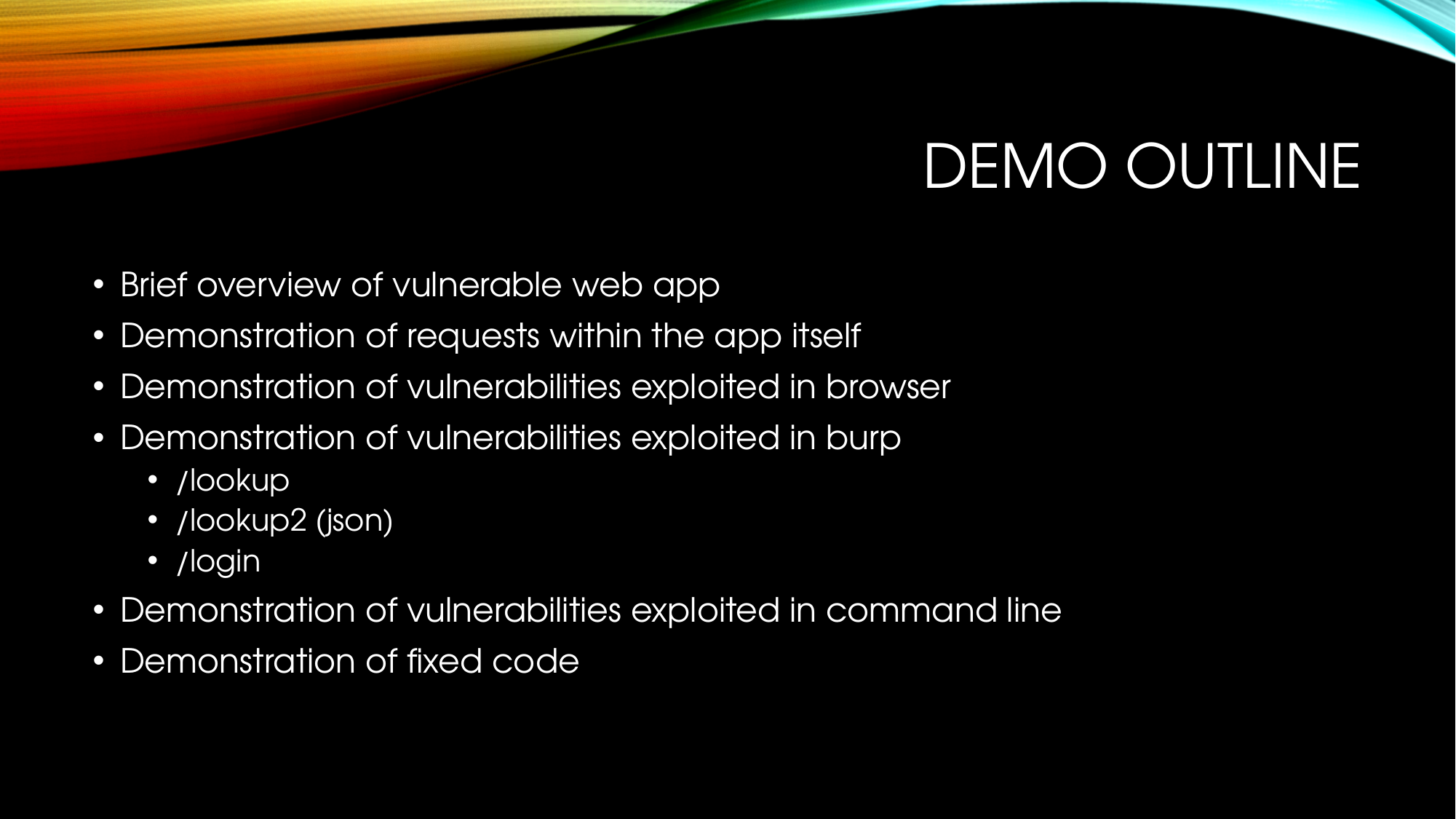

# Demo outline
Brief overview of vulnerable web app
Demonstration of requests within the app itself
Demonstration of vulnerabilities exploited in browser
Demonstration of vulnerabilities exploited in burp
/lookup
/lookup2 (json)
/login
Demonstration of vulnerabilities exploited in command line
Demonstration of fixed code